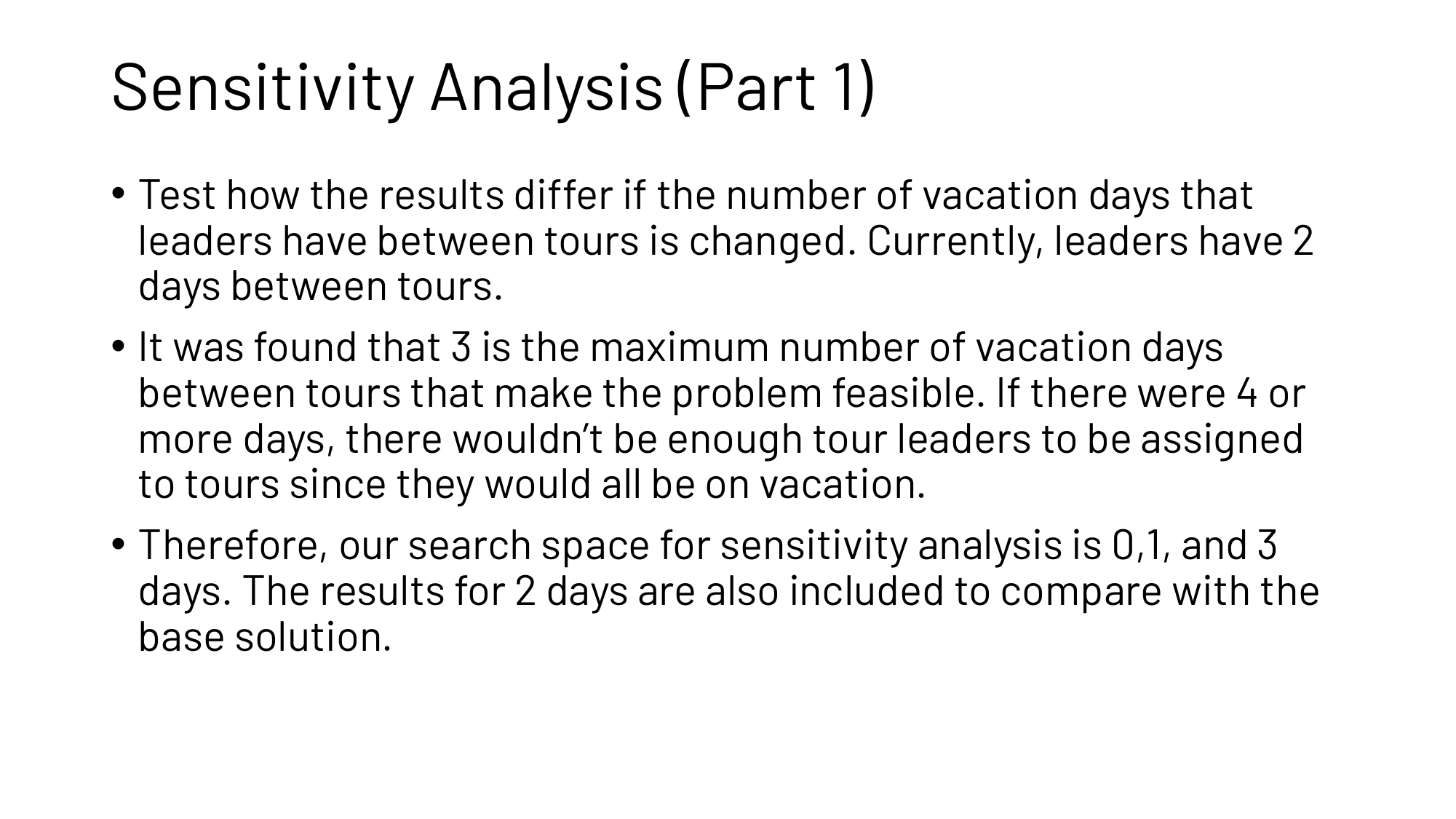

# Sensitivity Analysis (Part 1)
Test how the results differ if the number of vacation days that leaders have between tours is changed. Currently, leaders have 2 days between tours.
It was found that 3 is the maximum number of vacation days between tours that make the problem feasible. If there were 4 or more days, there wouldn’t be enough tour leaders to be assigned to tours since they would all be on vacation.
Therefore, our search space for sensitivity analysis is 0,1, and 3 days. The results for 2 days are also included to compare with the base solution.